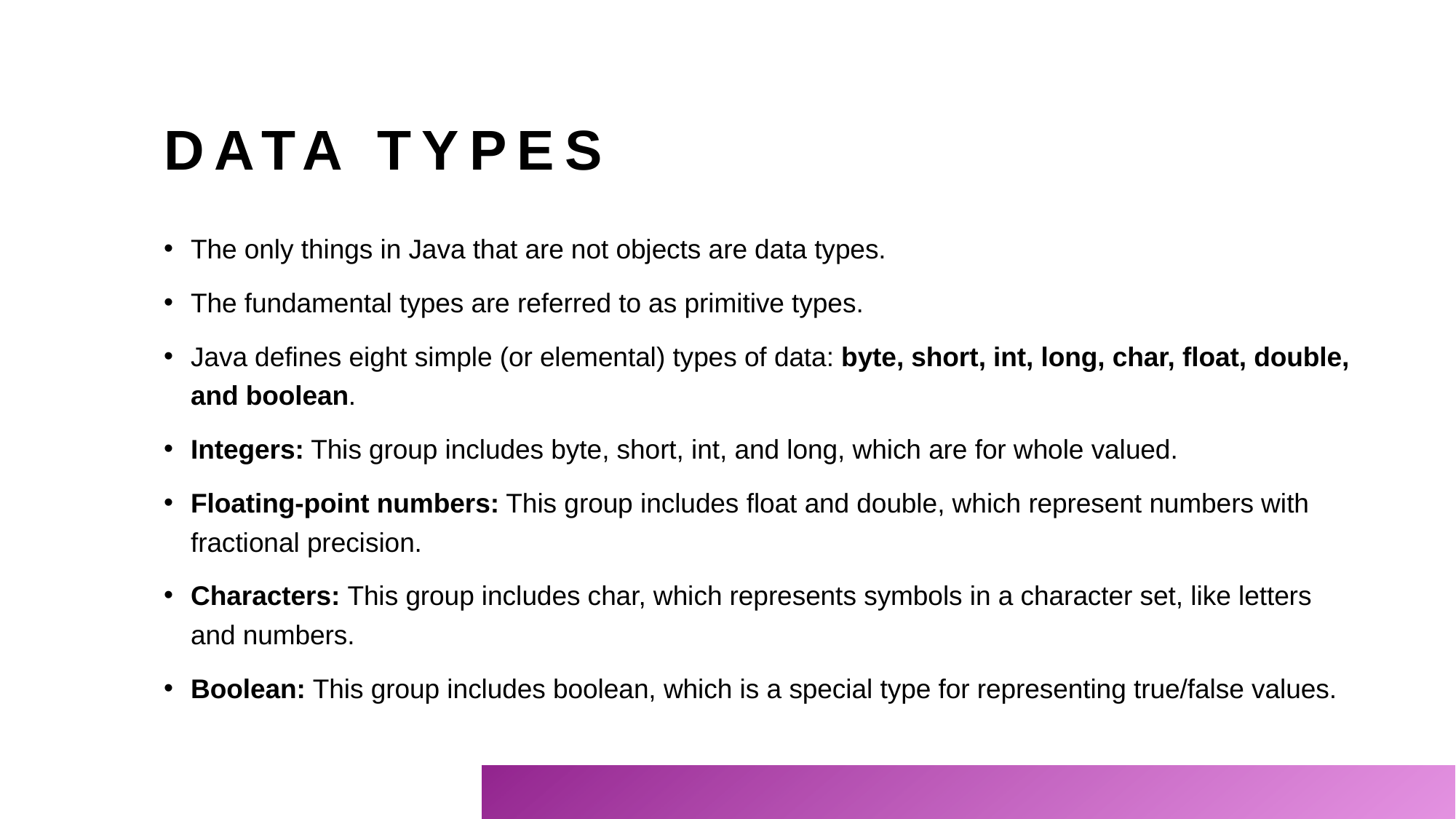

Data types
The only things in Java that are not objects are data types.
The fundamental types are referred to as primitive types.
Java defines eight simple (or elemental) types of data: byte, short, int, long, char, float, double, and boolean.
Integers: This group includes byte, short, int, and long, which are for whole valued.
Floating-point numbers: This group includes float and double, which represent numbers with fractional precision.
Characters: This group includes char, which represents symbols in a character set, like letters and numbers.
Boolean: This group includes boolean, which is a special type for representing true/false values.